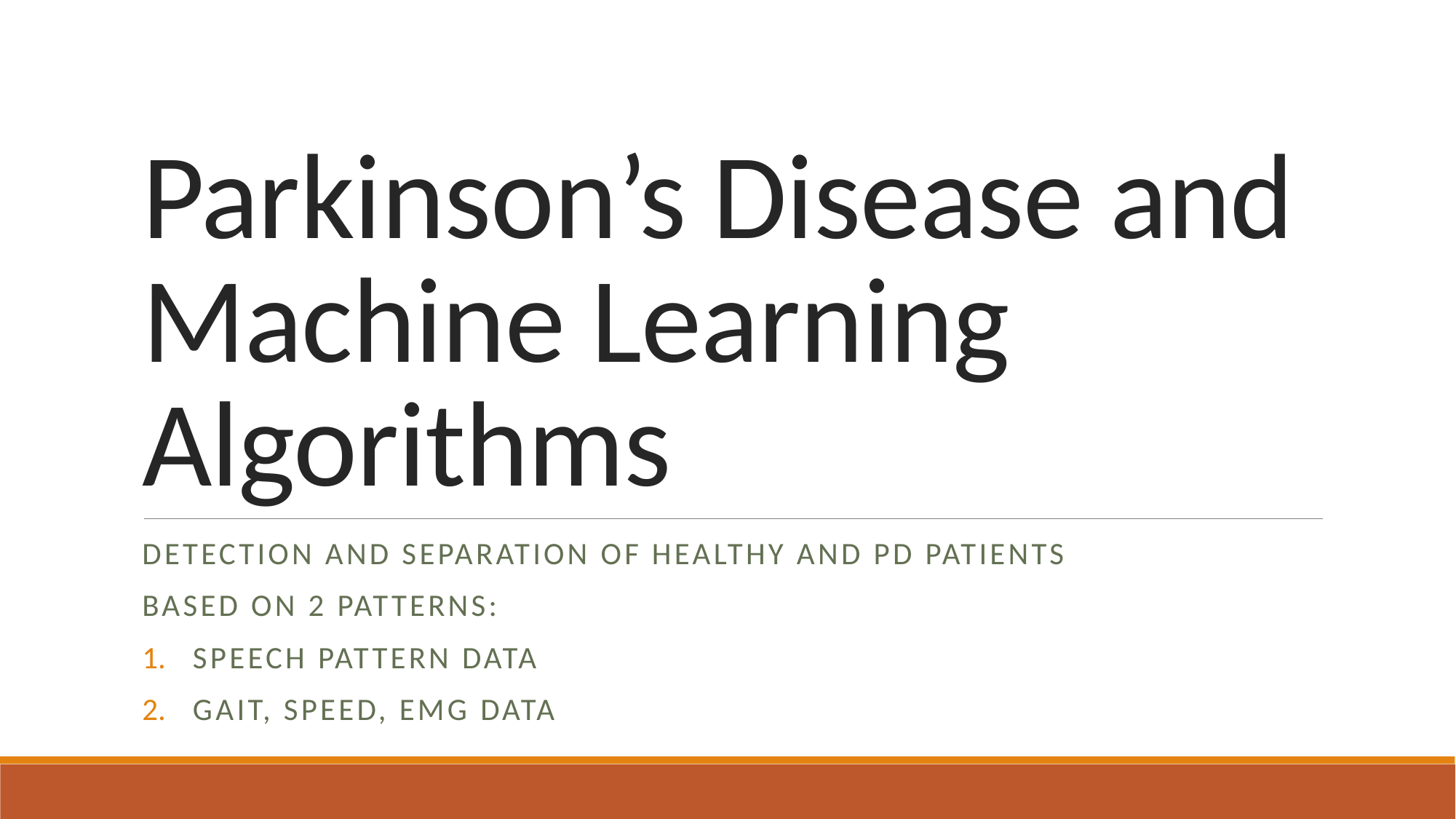

# Parkinson’s Disease and Machine Learning Algorithms
Detection and separation of Healthy and PD patients
Based on 2 patterns:
Speech Pattern Data
Gait, Speed, EMG Data